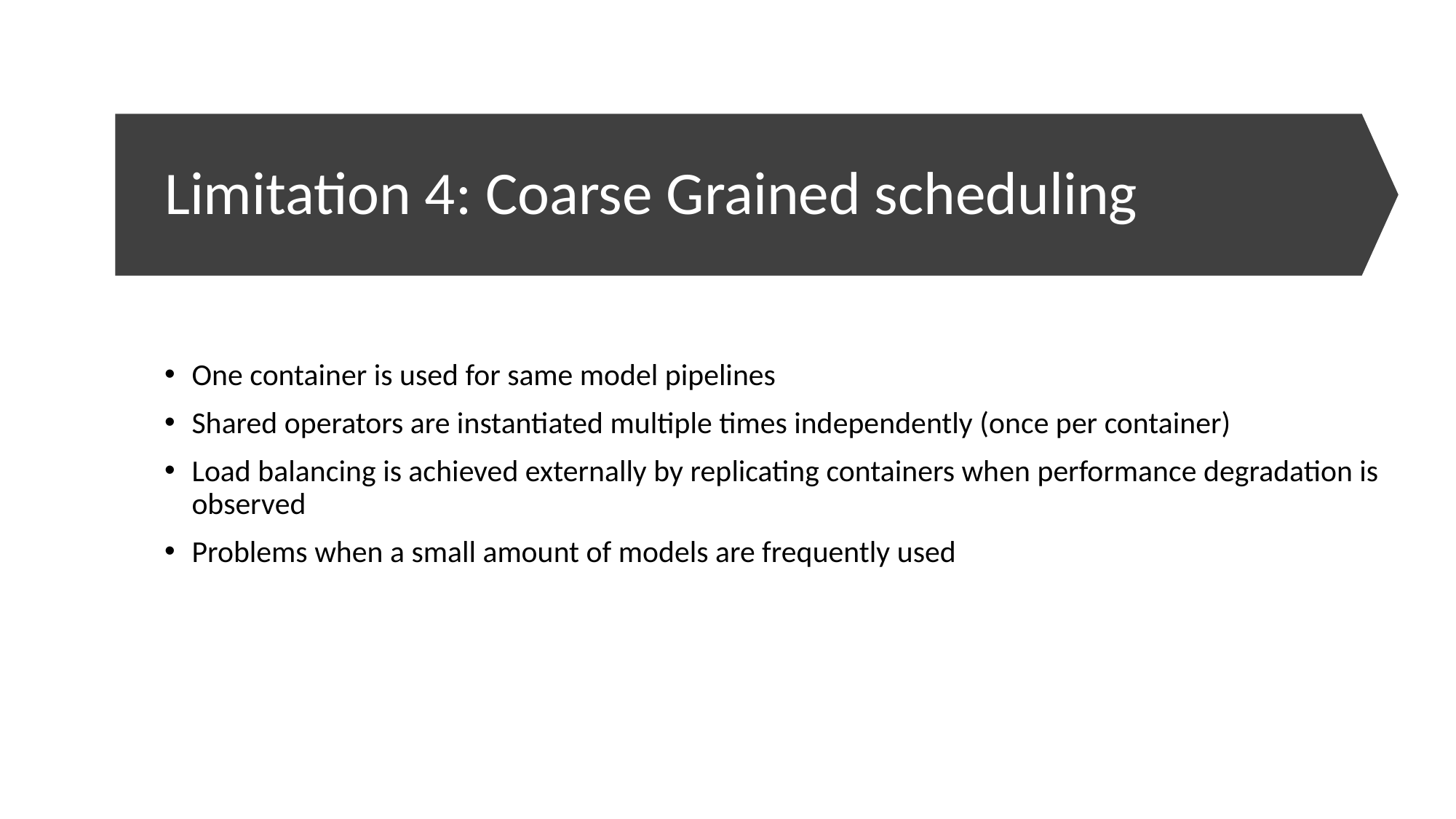

# Limitation 4: Coarse Grained scheduling
One container is used for same model pipelines
Shared operators are instantiated multiple times independently (once per container)
Load balancing is achieved externally by replicating containers when performance degradation is observed
Problems when a small amount of models are frequently used